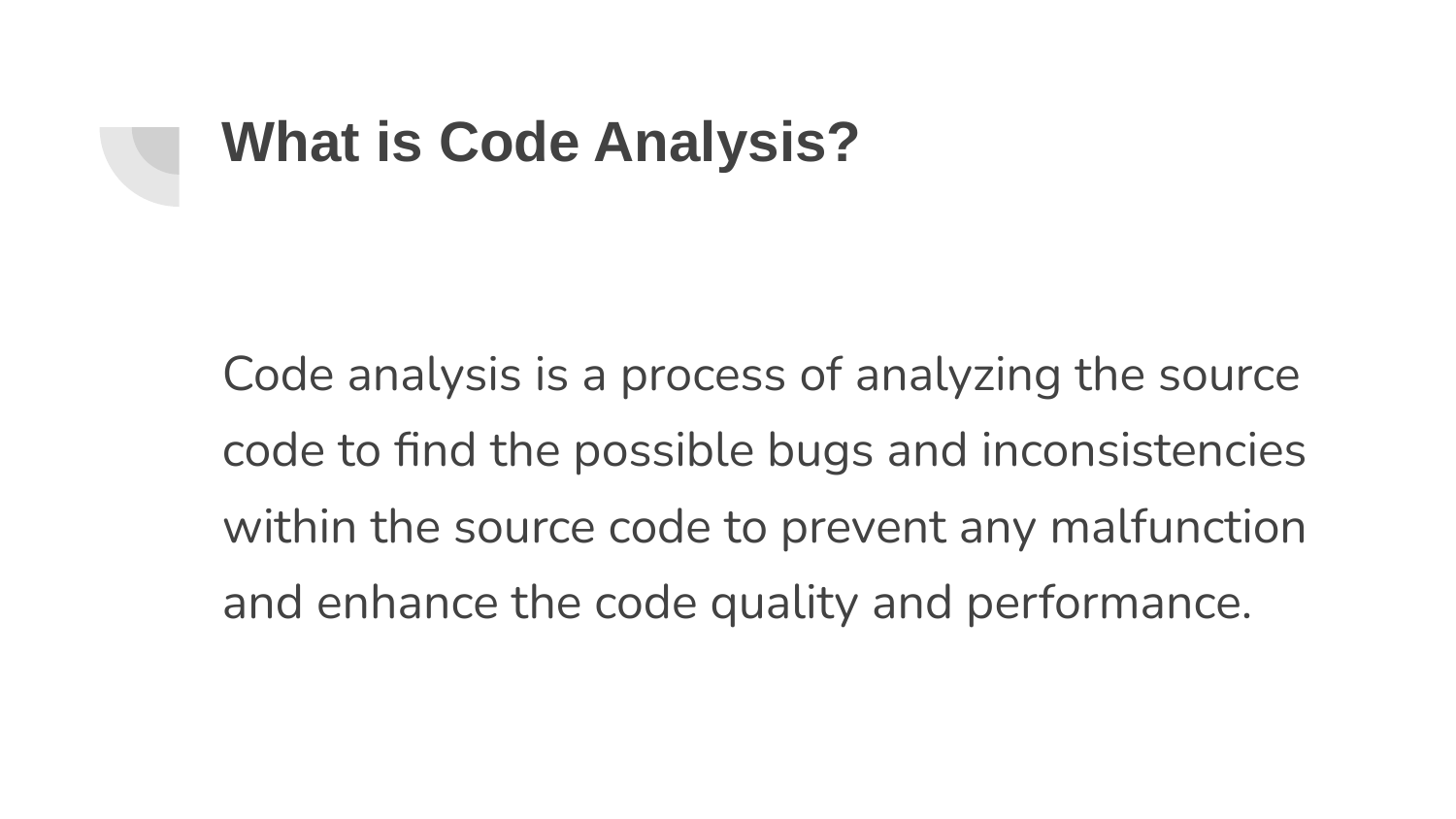

# What is Code Analysis?
Code analysis is a process of analyzing the source code to find the possible bugs and inconsistencies within the source code to prevent any malfunction and enhance the code quality and performance.